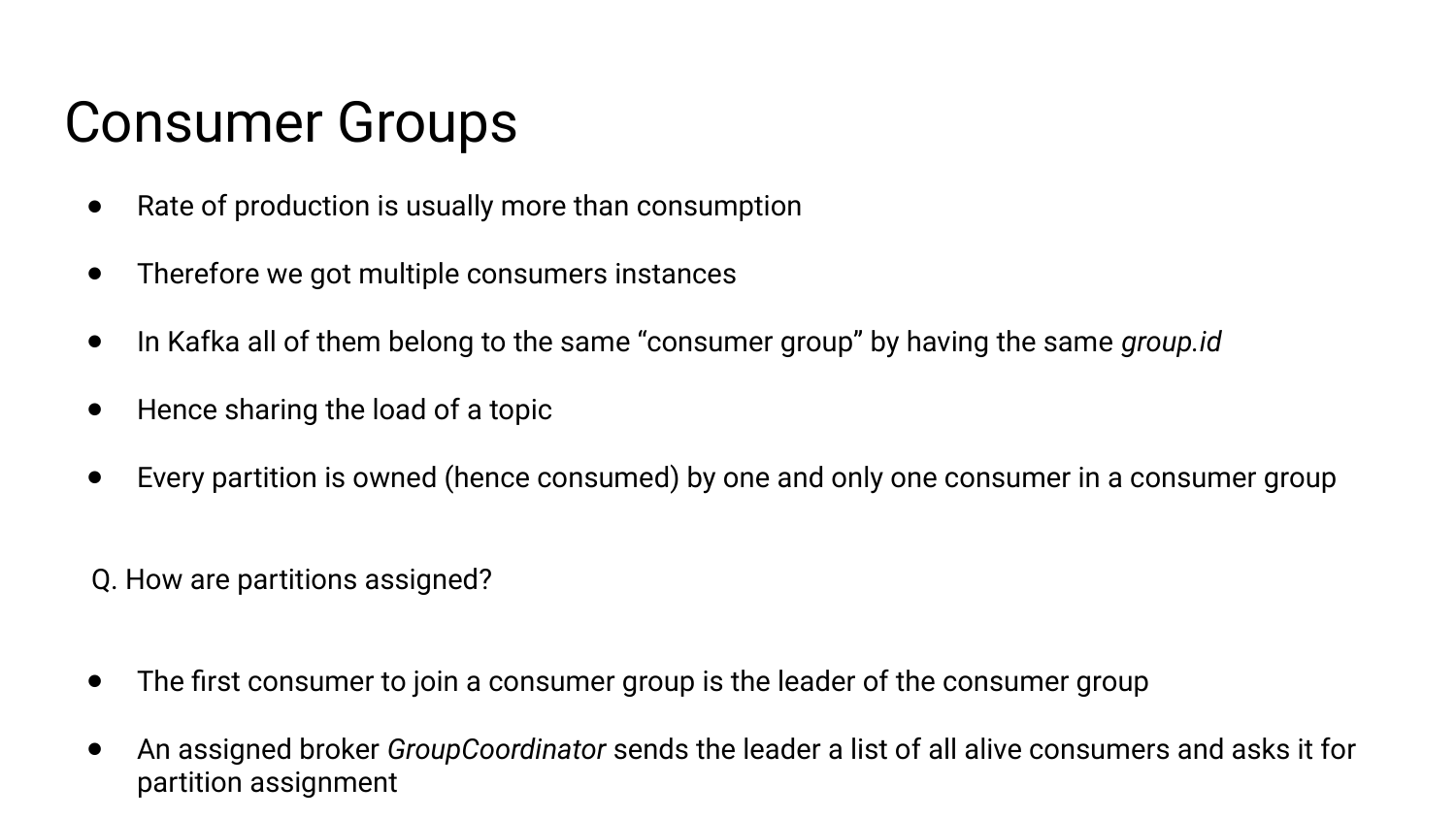

# Consumer Groups
Rate of production is usually more than consumption

Therefore we got multiple consumers instances

In Kafka all of them belong to the same “consumer group” by having the same group.id

Hence sharing the load of a topic

Every partition is owned (hence consumed) by one and only one consumer in a consumer group

Q. How are partitions assigned?

The first consumer to join a consumer group is the leader of the consumer group

An assigned broker GroupCoordinator sends the leader a list of all alive consumers and asks it for partition assignment